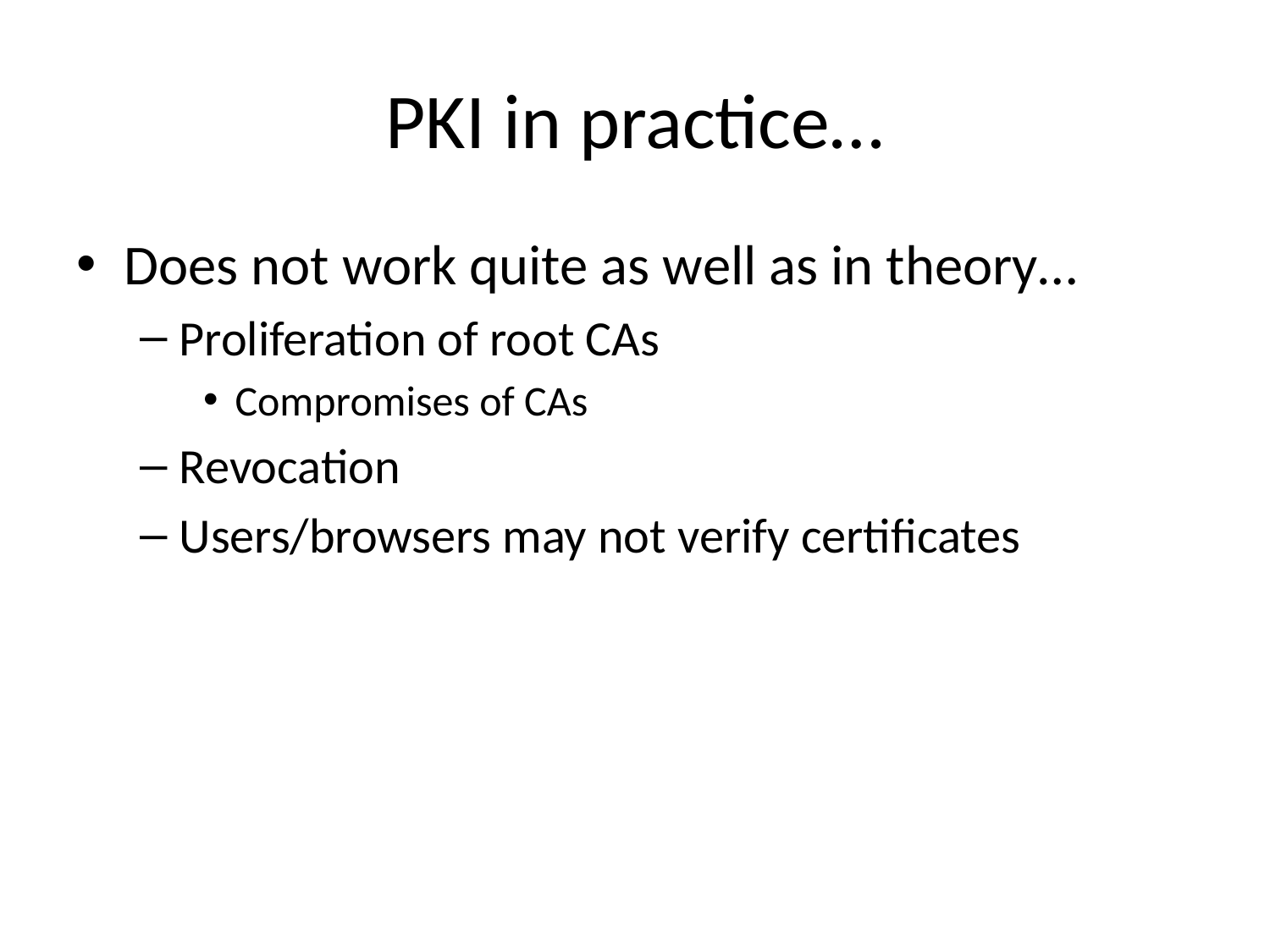

# PKI in practice…
Does not work quite as well as in theory…
Proliferation of root CAs
Compromises of CAs
Revocation
Users/browsers may not verify certificates